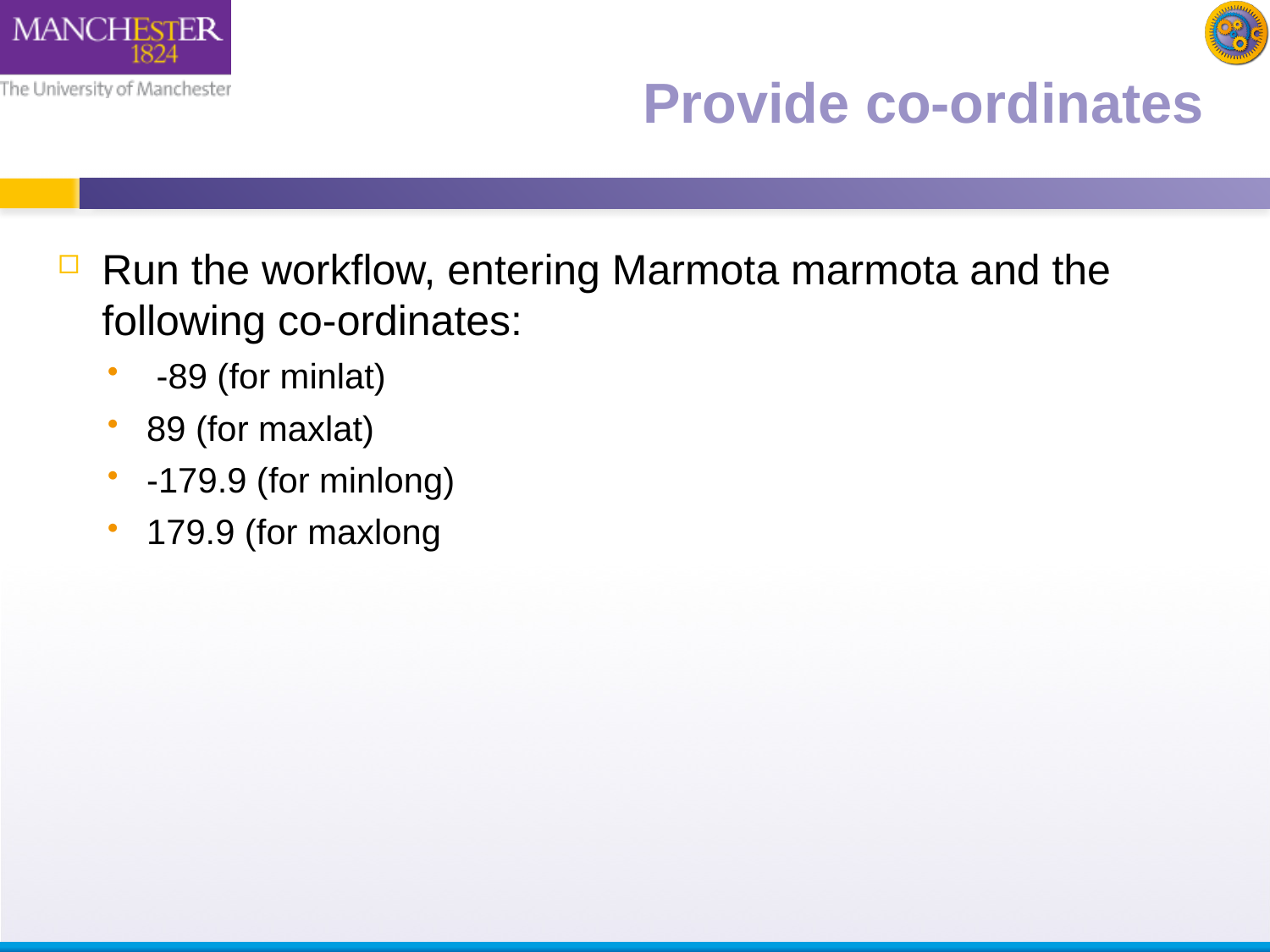

# Provide co-ordinates
Run the workflow, entering Marmota marmota and the following co-ordinates:
 -89 (for minlat)
89 (for maxlat)
-179.9 (for minlong)
179.9 (for maxlong